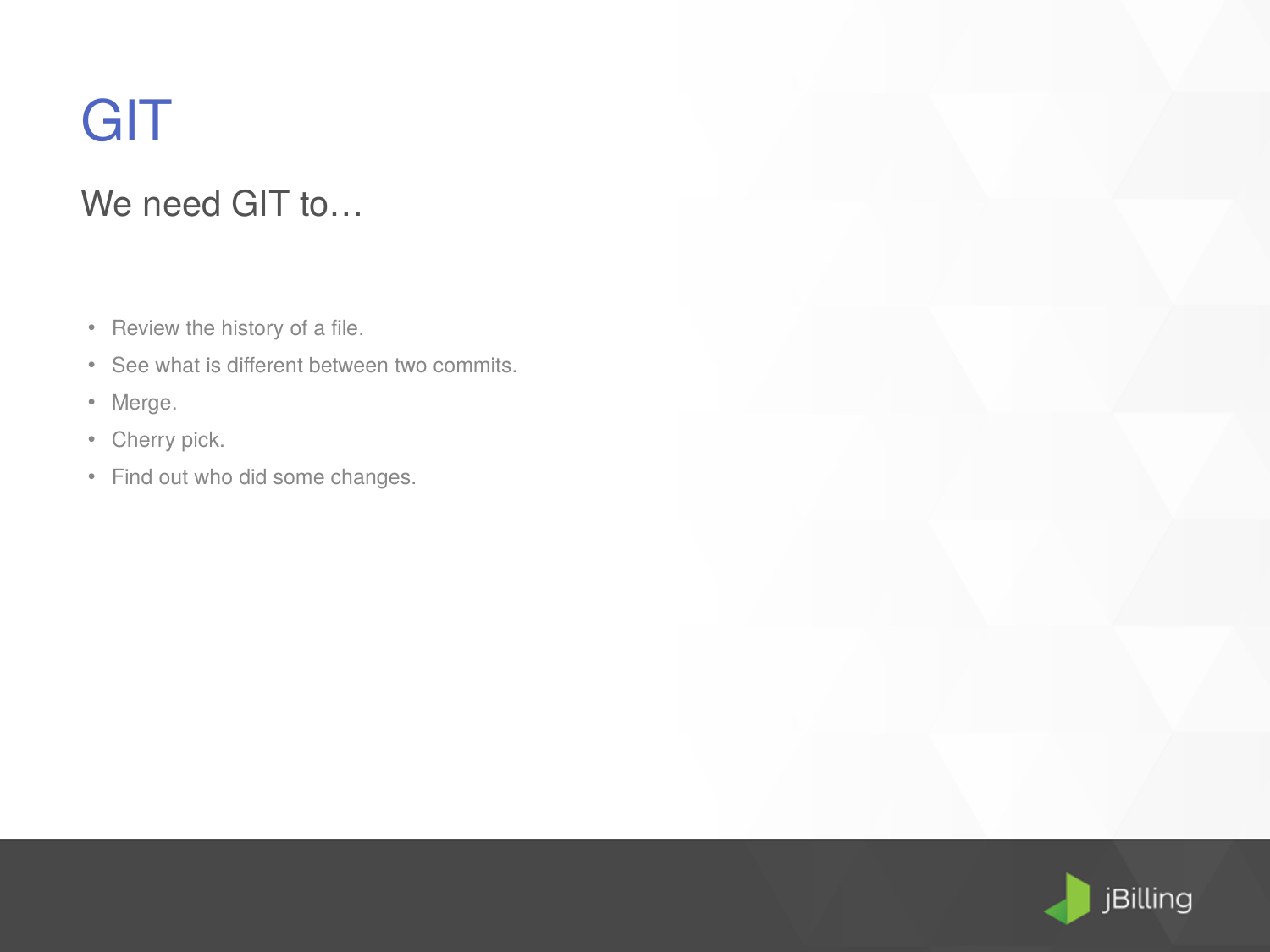

# GIT
We need GIT to…
Review the history of a file.
See what is different between two commits.
Merge.
Cherry pick.
Find out who did some changes.